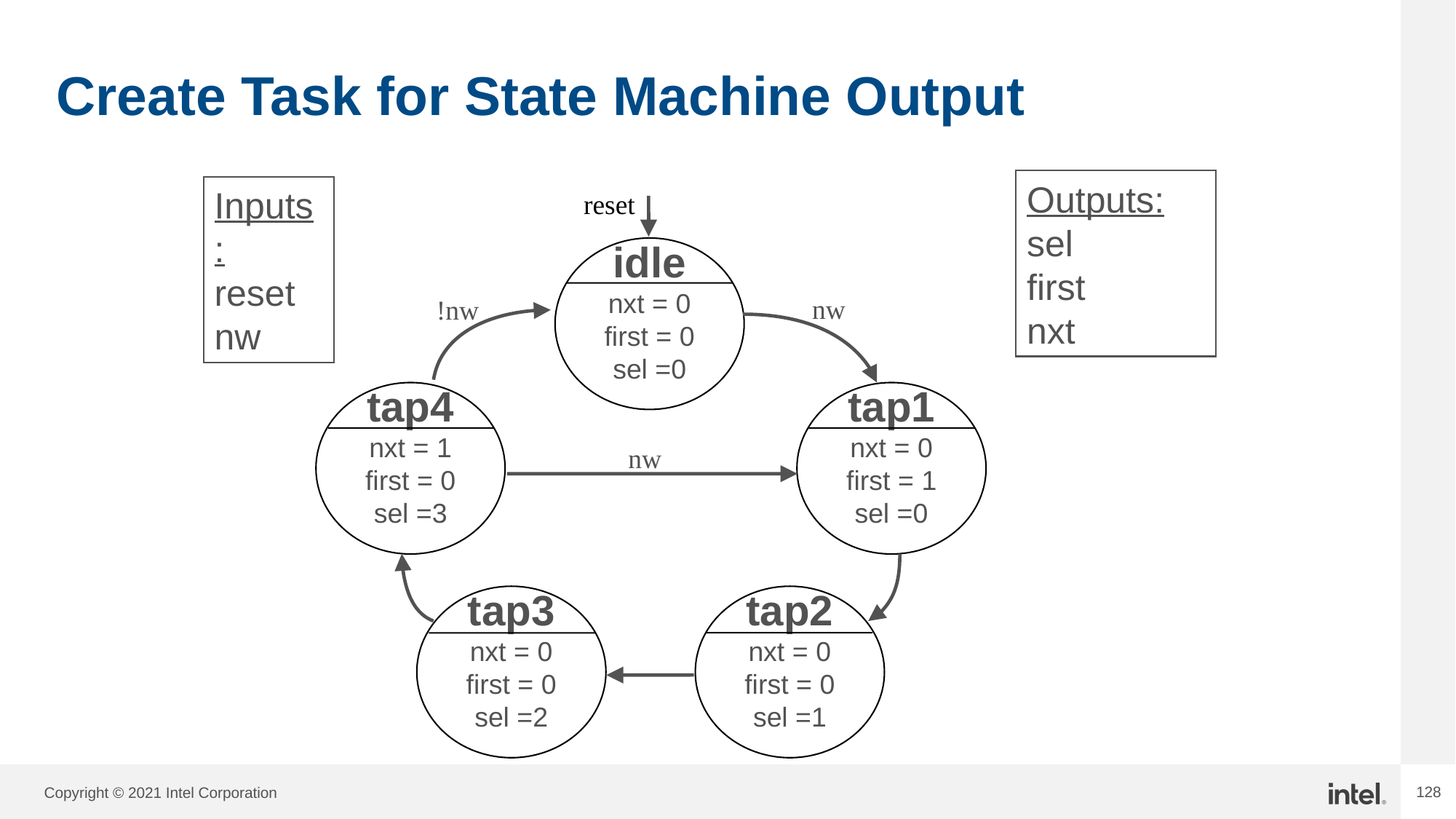

# Create Task for State Machine Output
Outputs:
sel
first
nxt
Inputs:
reset
nw
reset

idle
nxt = 0
first = 0
sel =0

nw
!nw

tap4
nxt = 1
first = 0
sel =3

tap1
nxt = 0
first = 1
sel =0

nw

tap3
nxt = 0
first = 0
sel =2

tap2
nxt = 0
first = 0
sel =1